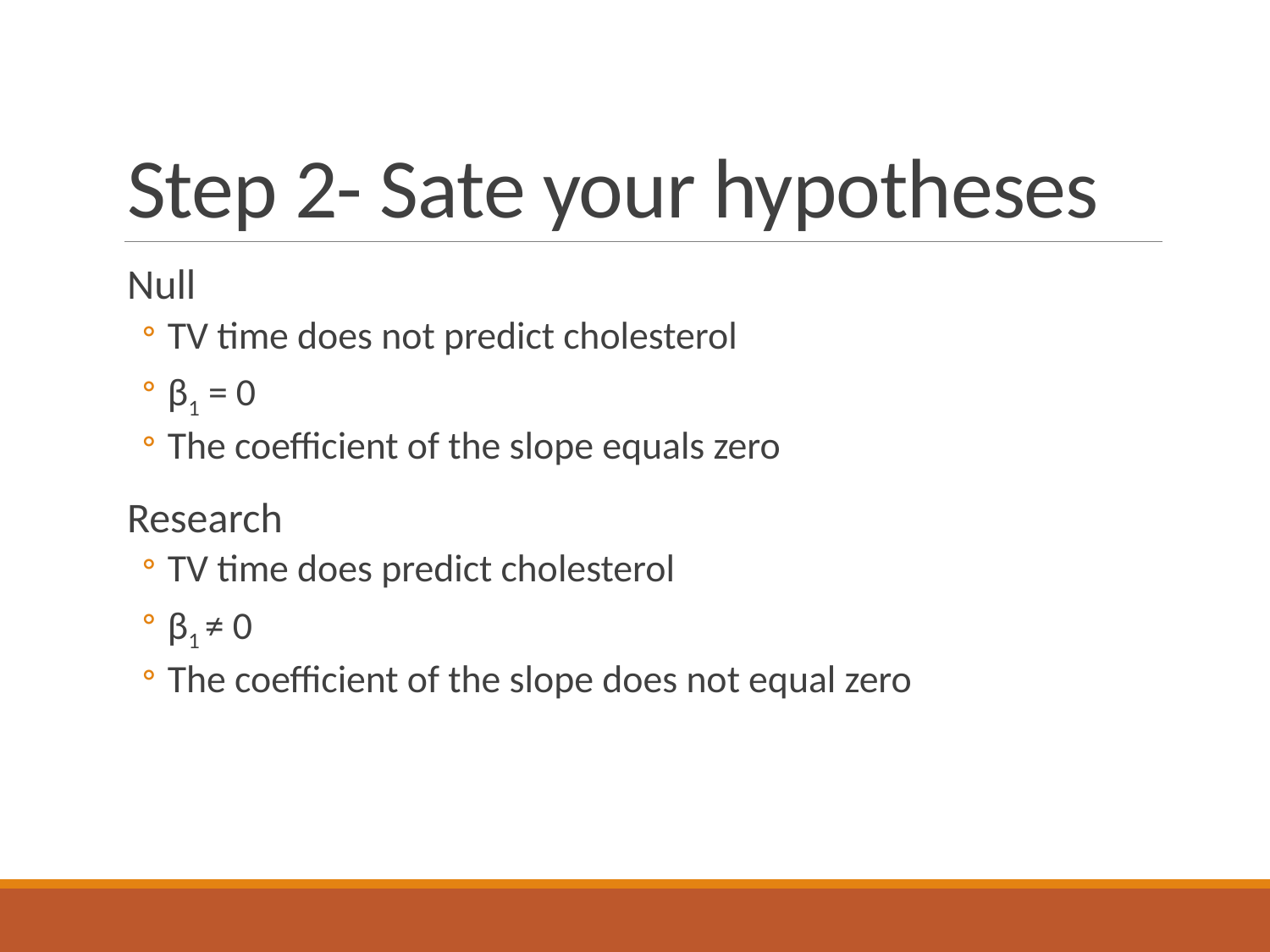

# Step 2- Sate your hypotheses
Null
TV time does not predict cholesterol
β1 = 0
The coefficient of the slope equals zero
Research
TV time does predict cholesterol
β1 ≠ 0
The coefficient of the slope does not equal zero